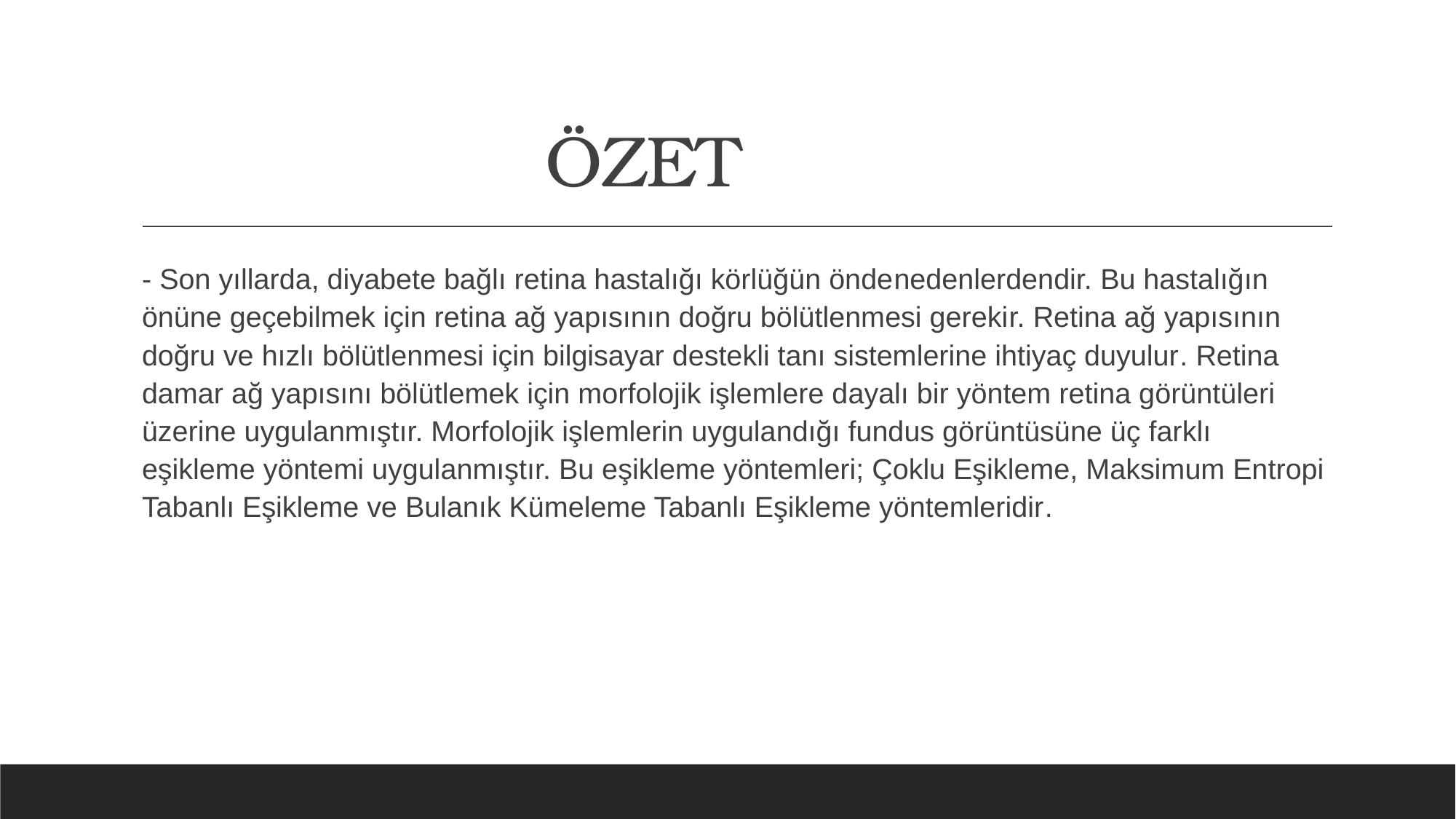

# ÖZET
- Son yıllarda, diyabete bağlı retina hastalığı körlüğün öndenedenlerdendir. Bu hastalığın önüne geçebilmek için retina ağ yapısının doğru bölütlenmesi gerekir. Retina ağ yapısının doğru ve hızlı bölütlenmesi için bilgisayar destekli tanı sistemlerine ihtiyaç duyulur. Retina damar ağ yapısını bölütlemek için morfolojik işlemlere dayalı bir yöntem retina görüntüleri üzerine uygulanmıştır. Morfolojik işlemlerin uygulandığı fundus görüntüsüne üç farklı eşikleme yöntemi uygulanmıştır. Bu eşikleme yöntemleri; Çoklu Eşikleme, Maksimum Entropi Tabanlı Eşikleme ve Bulanık Kümeleme Tabanlı Eşikleme yöntemleridir.